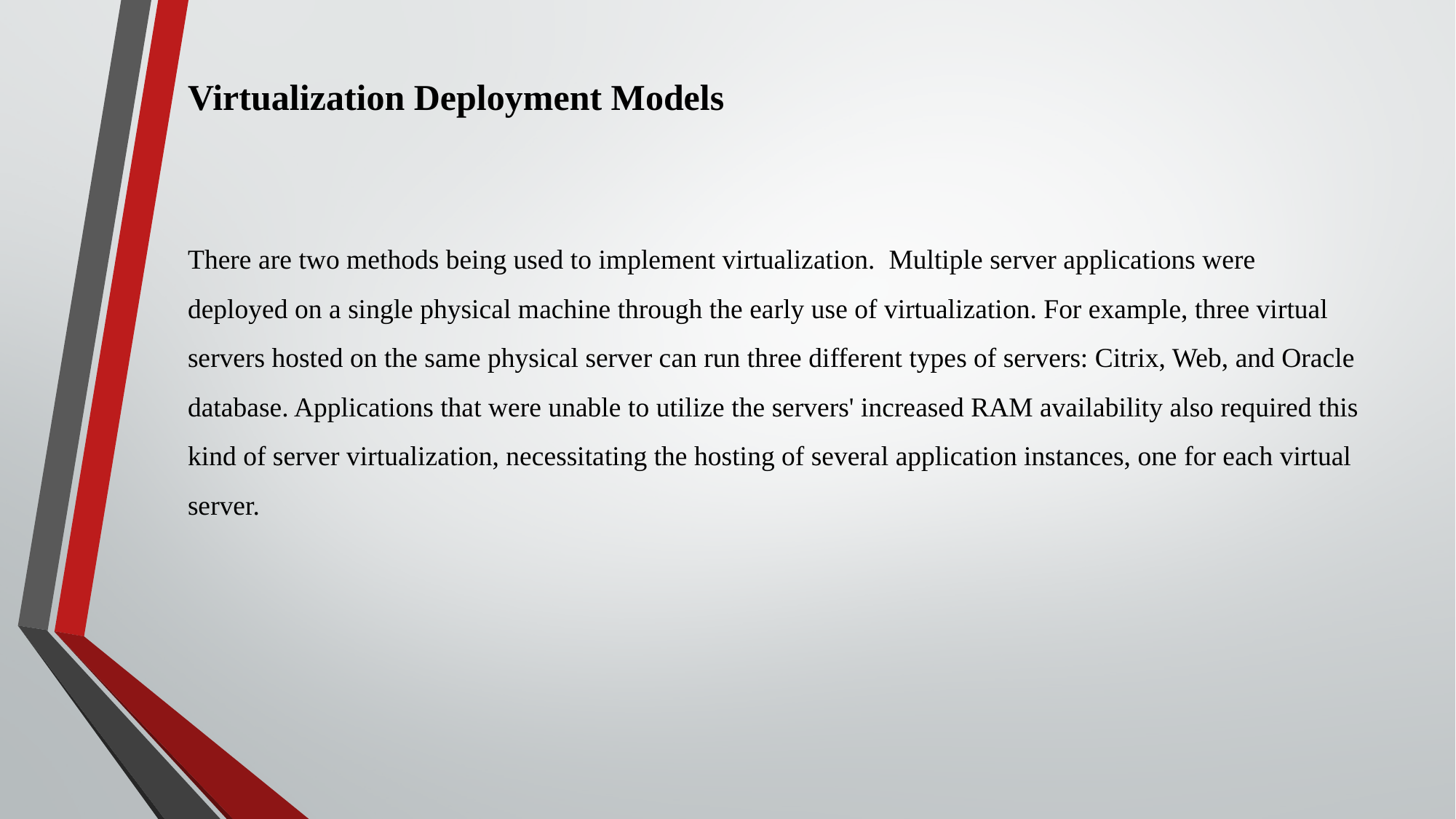

Virtualization Deployment Models
There are two methods being used to implement virtualization.  Multiple server applications were deployed on a single physical machine through the early use of virtualization. For example, three virtual servers hosted on the same physical server can run three different types of servers: Citrix, Web, and Oracle database. Applications that were unable to utilize the servers' increased RAM availability also required this kind of server virtualization, necessitating the hosting of several application instances, one for each virtual server.